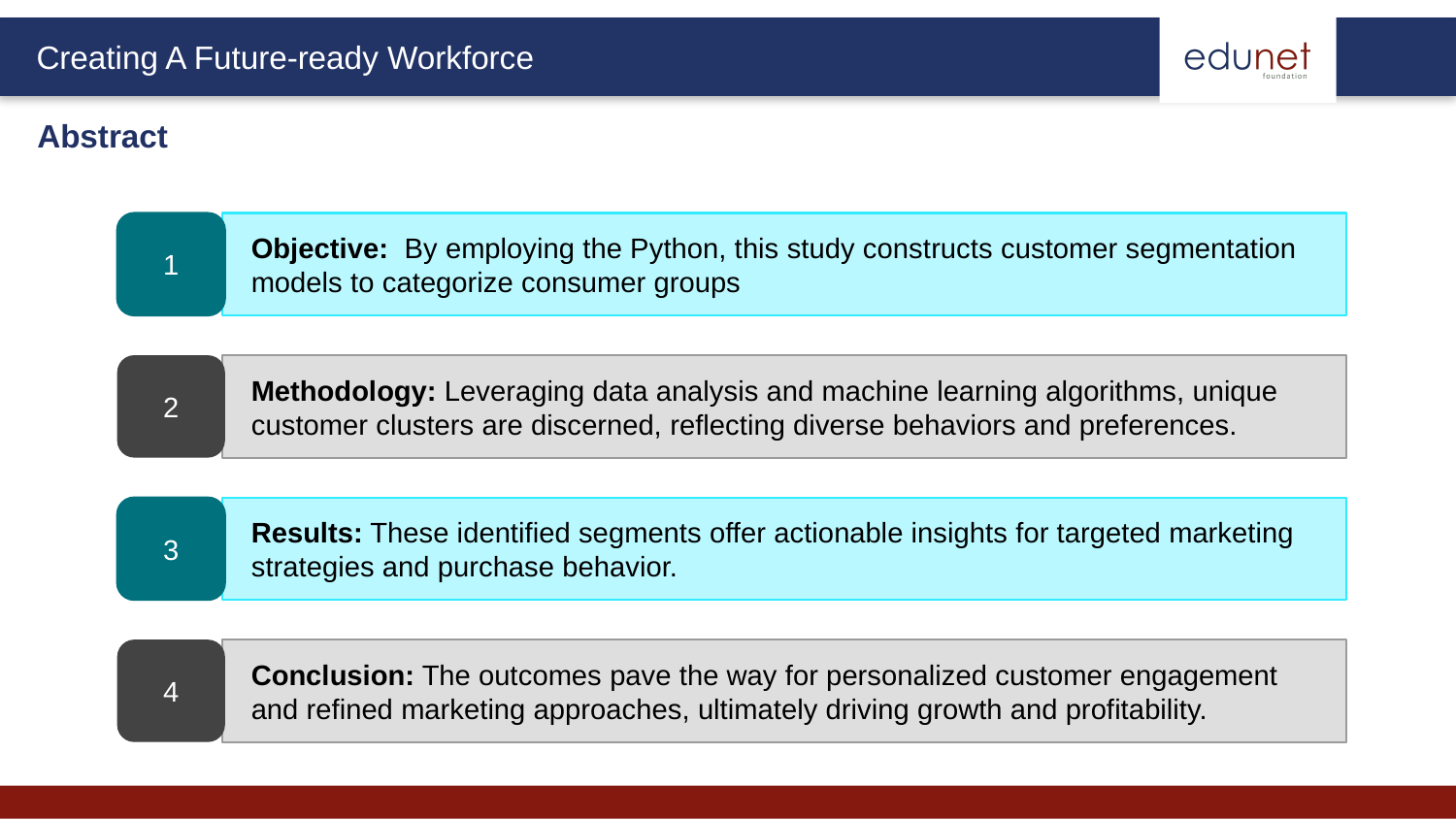

Abstract
1
Objective:  By employing the Python, this study constructs customer segmentation models to categorize consumer groups
2
Methodology: Leveraging data analysis and machine learning algorithms, unique customer clusters are discerned, reflecting diverse behaviors and preferences.
3
Results: These identified segments offer actionable insights for targeted marketing strategies and purchase behavior.
4
Conclusion: The outcomes pave the way for personalized customer engagement and refined marketing approaches, ultimately driving growth and profitability.